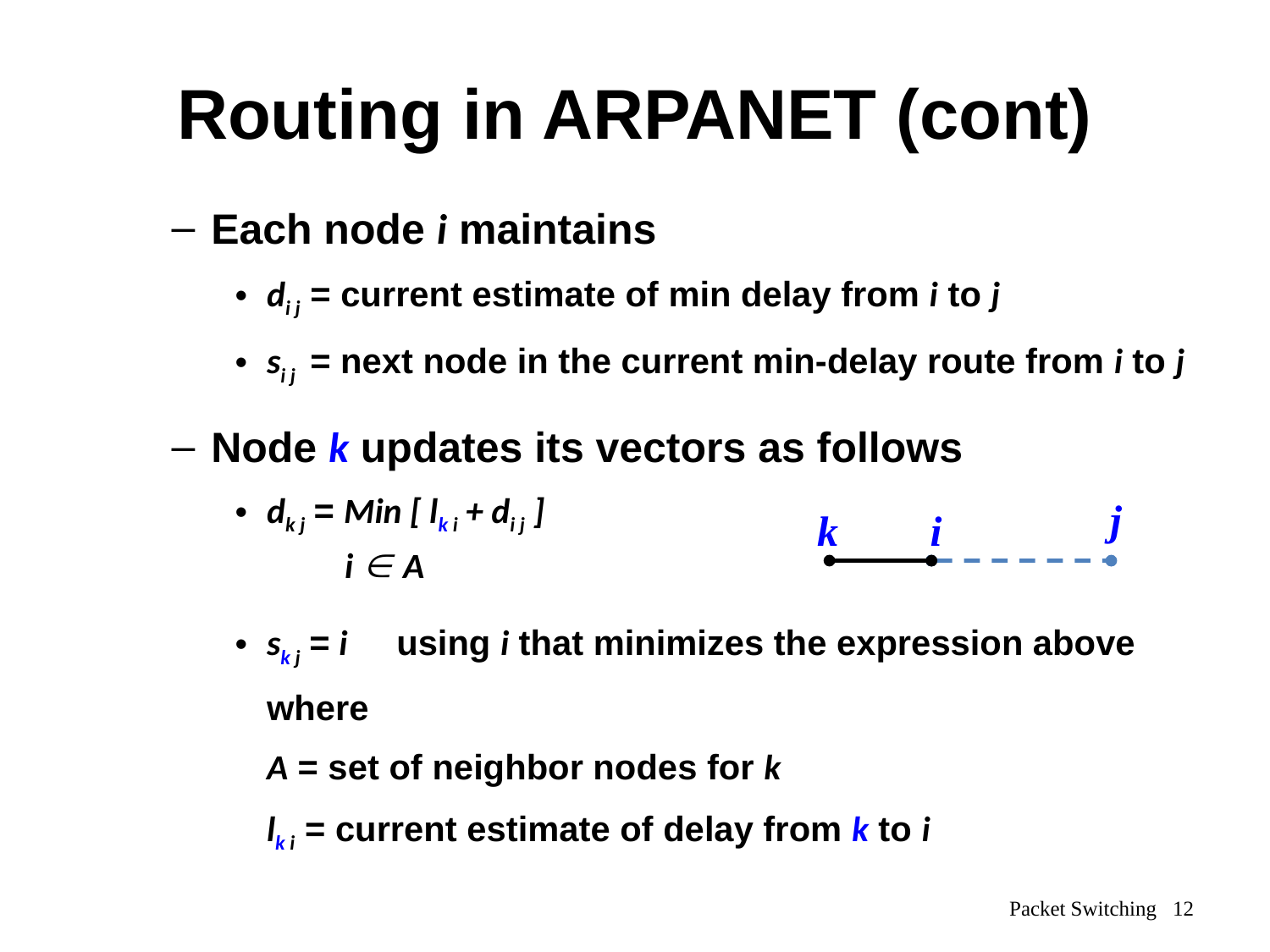

# Routing in ARPANET (cont)
Each node i maintains
di j = current estimate of min delay from i to j
si j  = next node in the current min-delay route from i to j
Node k updates its vectors as follows
dk j = Min [ lk i + di j ]
        i ∈ A
sk j = i     using i that minimizes the expression above
where
A = set of neighbor nodes for k
lk i = current estimate of delay from k to i
j
k
i

Packet Switching   12